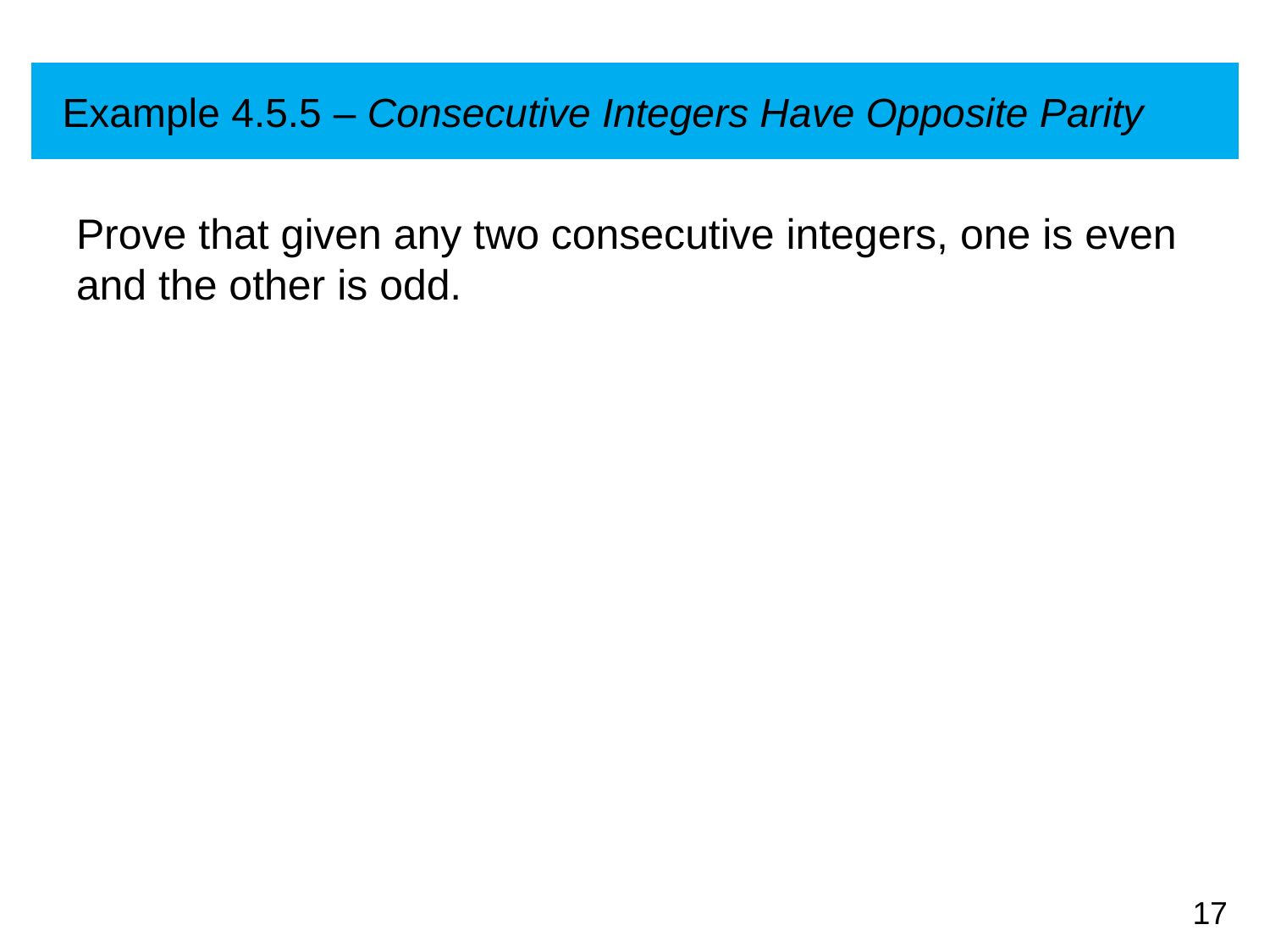

# Example 4.5.5 – Consecutive Integers Have Opposite Parity
Prove that given any two consecutive integers, one is even and the other is odd.